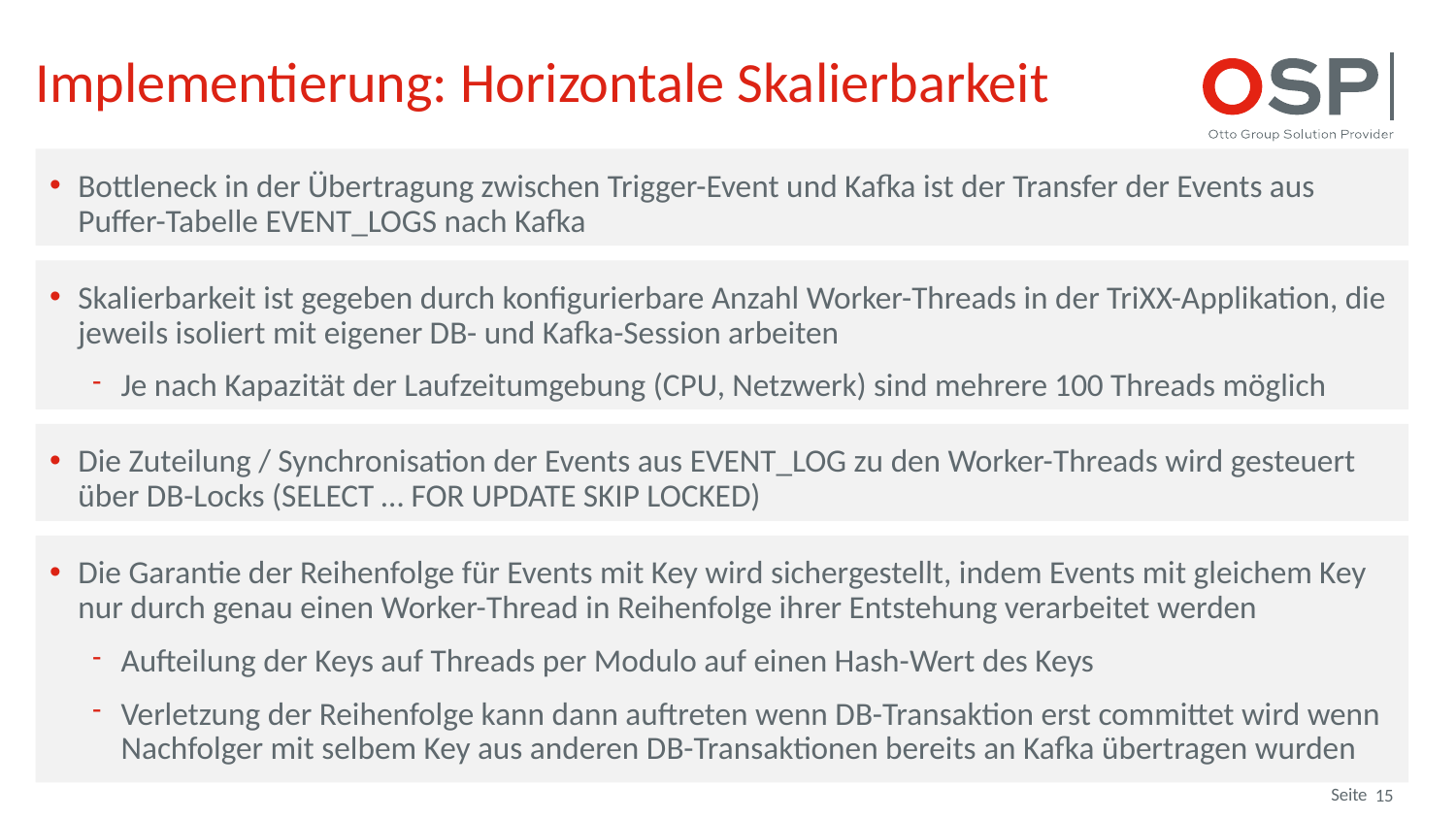

# Implementierung: Horizontale Skalierbarkeit

Bottleneck in der Übertragung zwischen Trigger-Event und Kafka ist der Transfer der Events aus Puffer-Tabelle EVENT_LOGS nach Kafka

Skalierbarkeit ist gegeben durch konfigurierbare Anzahl Worker-Threads in der TriXX-Applikation, die jeweils isoliert mit eigener DB- und Kafka-Session arbeiten
Je nach Kapazität der Laufzeitumgebung (CPU, Netzwerk) sind mehrere 100 Threads möglich

Die Zuteilung / Synchronisation der Events aus EVENT_LOG zu den Worker-Threads wird gesteuert über DB-Locks (SELECT … FOR UPDATE SKIP LOCKED)

Die Garantie der Reihenfolge für Events mit Key wird sichergestellt, indem Events mit gleichem Key nur durch genau einen Worker-Thread in Reihenfolge ihrer Entstehung verarbeitet werden
Aufteilung der Keys auf Threads per Modulo auf einen Hash-Wert des Keys
Verletzung der Reihenfolge kann dann auftreten wenn DB-Transaktion erst committet wird wenn Nachfolger mit selbem Key aus anderen DB-Transaktionen bereits an Kafka übertragen wurden

Seite
15